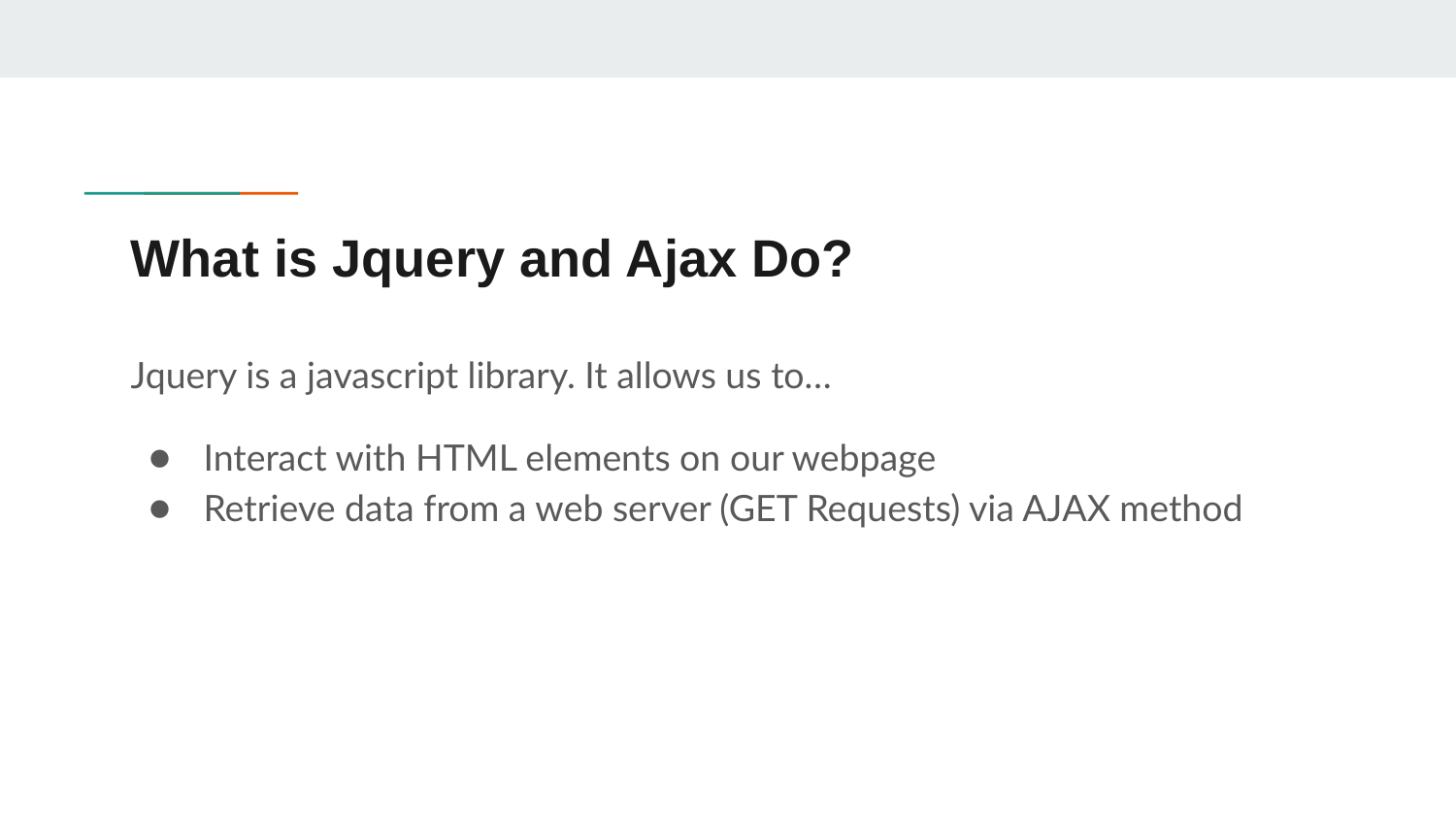

# What is Jquery and Ajax Do?
Jquery is a javascript library. It allows us to…
Interact with HTML elements on our webpage
Retrieve data from a web server (GET Requests) via AJAX method